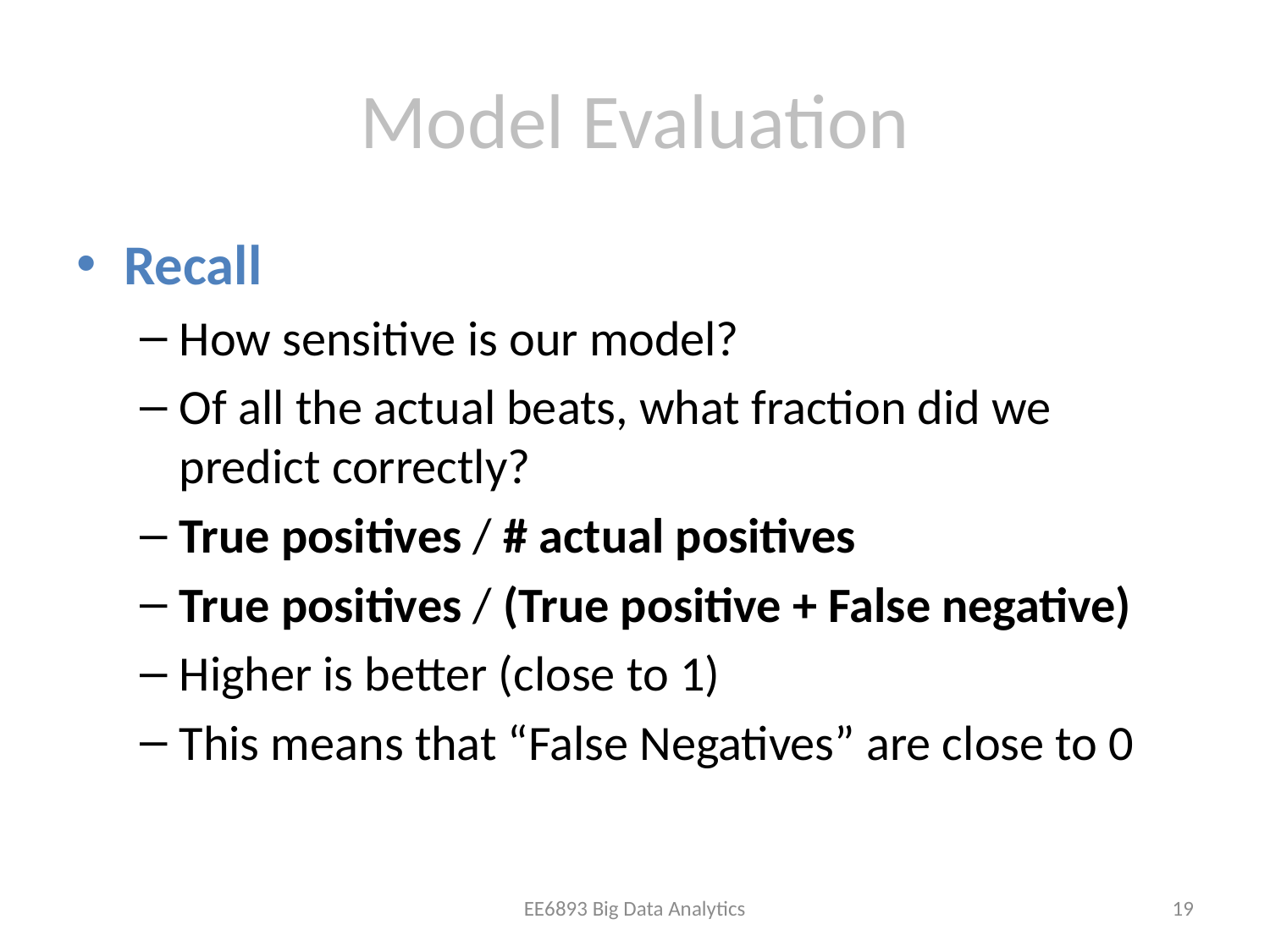

# Model Evaluation
Recall
How sensitive is our model?
Of all the actual beats, what fraction did we predict correctly?
True positives / # actual positives
True positives / (True positive + False negative)
Higher is better (close to 1)
This means that “False Negatives” are close to 0

EE6893 Big Data Analytics

19